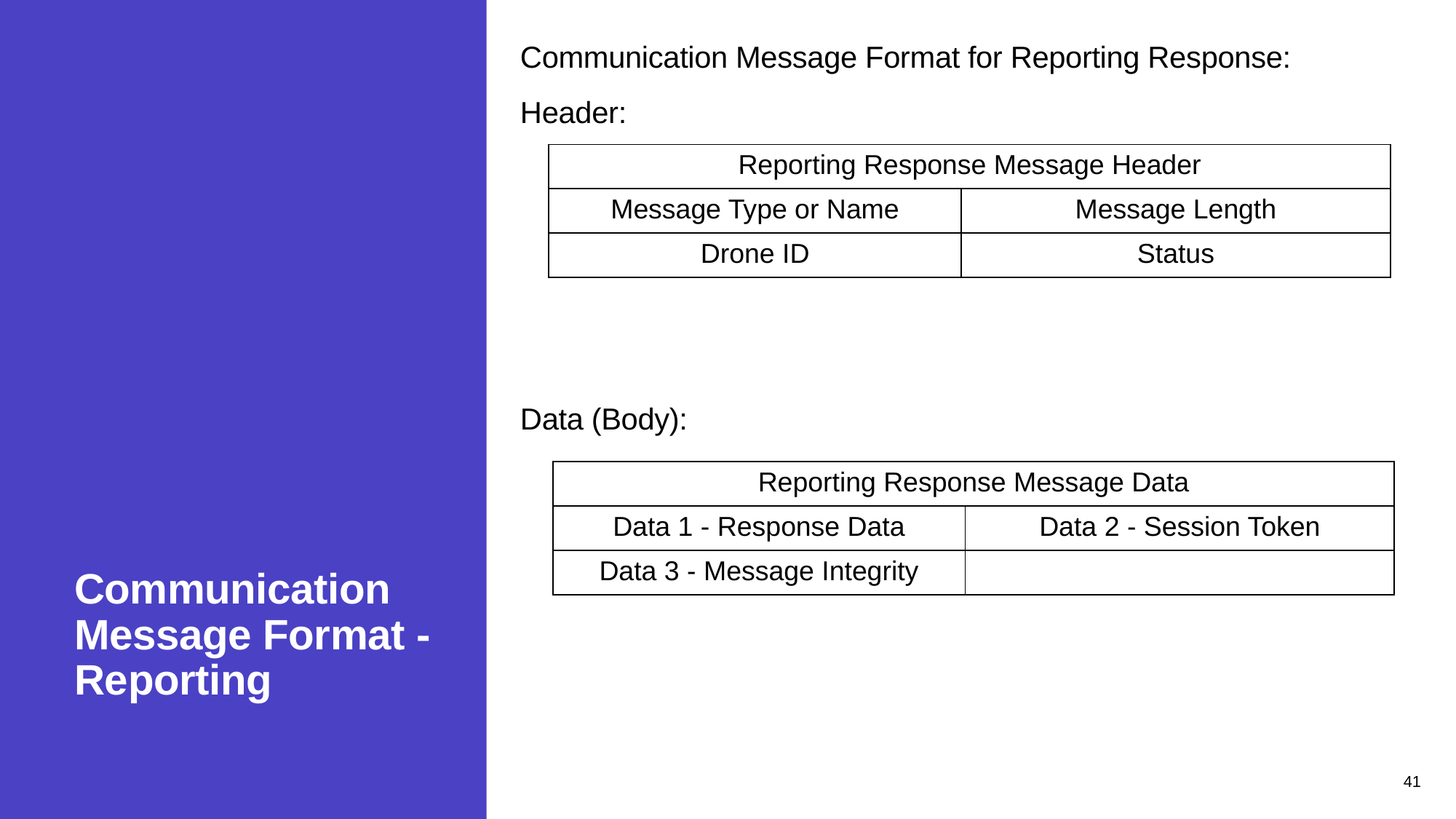

Communication Message Format for Reporting Response:
Header:

Data (Body):
# Communication Message Format - Reporting
| Reporting Response Message Header |  |
| --- | --- |
| Message Type or Name | Message Length |
| Drone ID | Status |
| Reporting Response Message Data |  |
| --- | --- |
| Data 1 - Response Data | Data 2 - Session Token |
| Data 3 - Message Integrity |  |
41